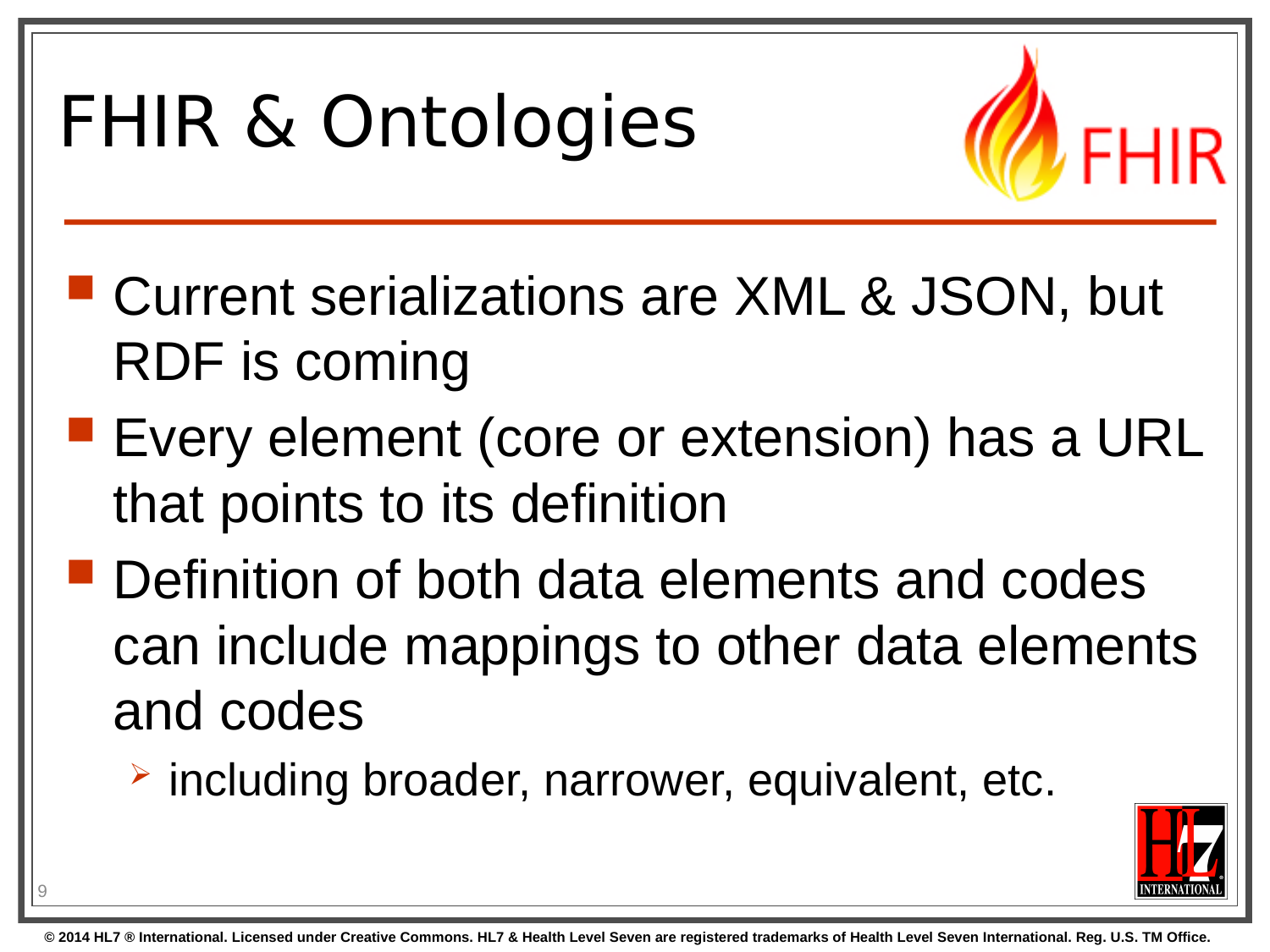

# FHIR & Ontologies
Current serializations are XML & JSON, but RDF is coming
Every element (core or extension) has a URL that points to its definition
Definition of both data elements and codes can include mappings to other data elements and codes
including broader, narrower, equivalent, etc.
9